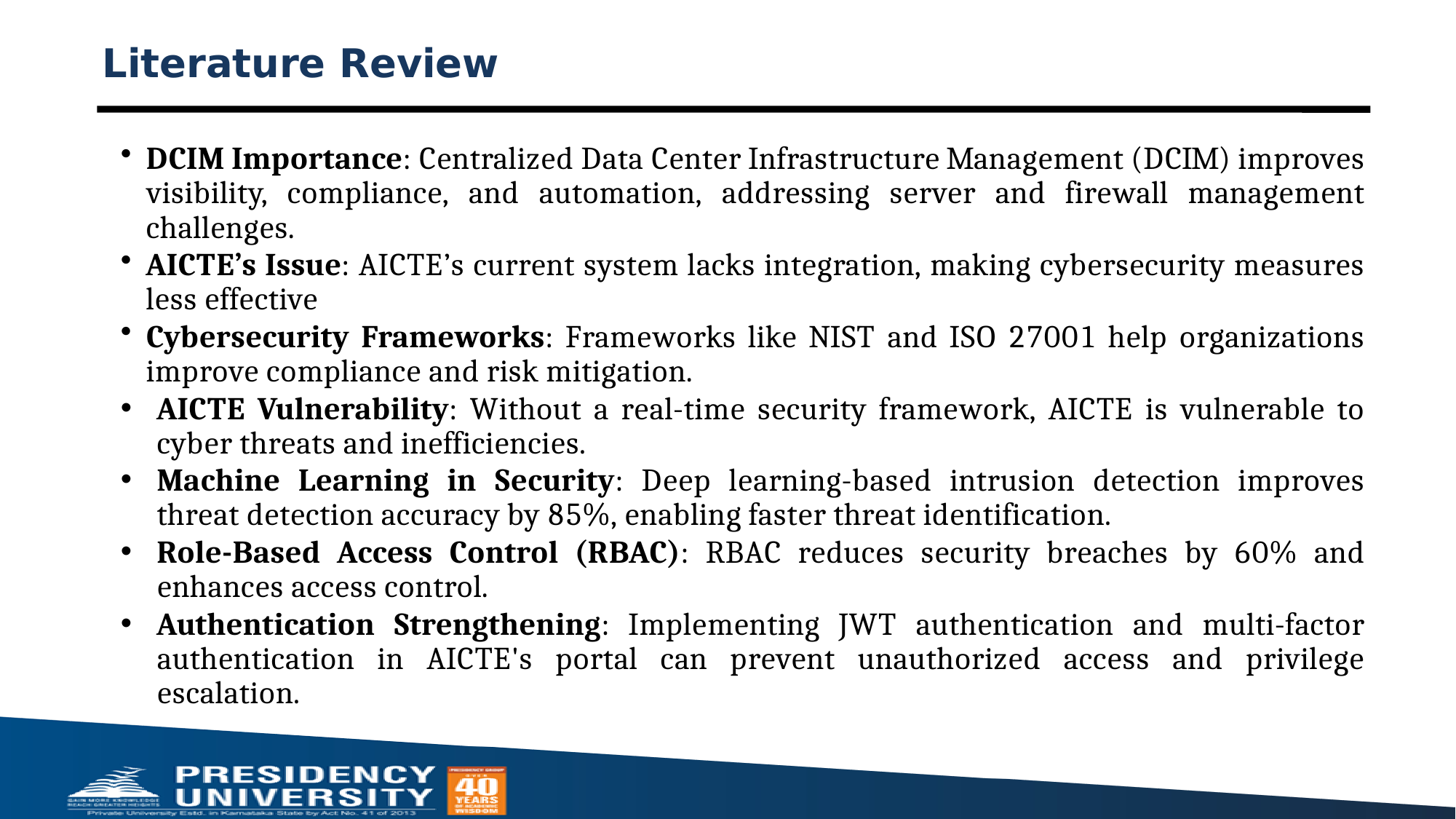

# Literature Review
DCIM Importance: Centralized Data Center Infrastructure Management (DCIM) improves visibility, compliance, and automation, addressing server and firewall management challenges.
AICTE’s Issue: AICTE’s current system lacks integration, making cybersecurity measures less effective
Cybersecurity Frameworks: Frameworks like NIST and ISO 27001 help organizations improve compliance and risk mitigation.
AICTE Vulnerability: Without a real-time security framework, AICTE is vulnerable to cyber threats and inefficiencies.
Machine Learning in Security: Deep learning-based intrusion detection improves threat detection accuracy by 85%, enabling faster threat identification.
Role-Based Access Control (RBAC): RBAC reduces security breaches by 60% and enhances access control.
Authentication Strengthening: Implementing JWT authentication and multi-factor authentication in AICTE's portal can prevent unauthorized access and privilege escalation.